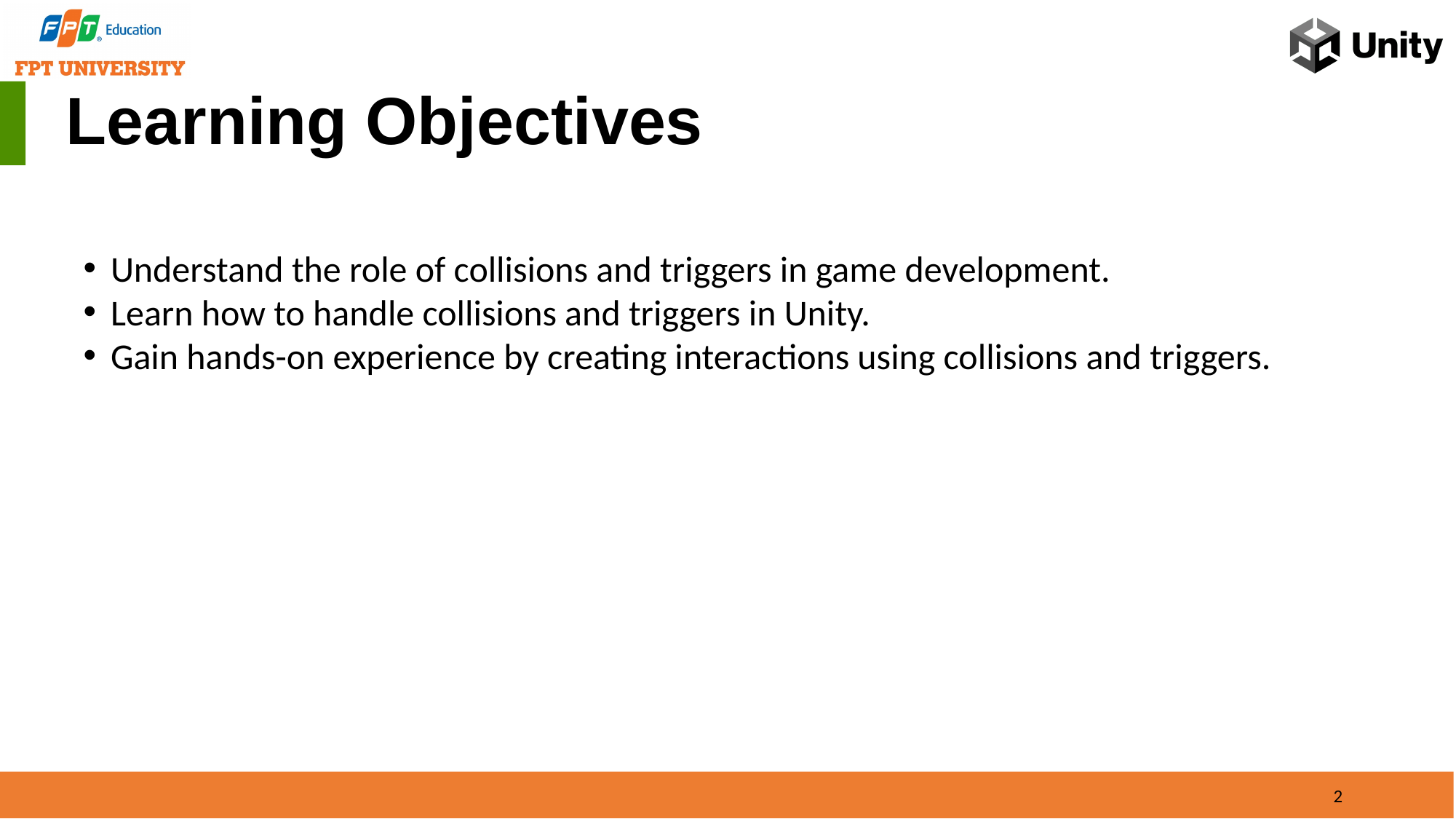

# Learning Objectives
Understand the role of collisions and triggers in game development.
Learn how to handle collisions and triggers in Unity.
Gain hands-on experience by creating interactions using collisions and triggers.
2